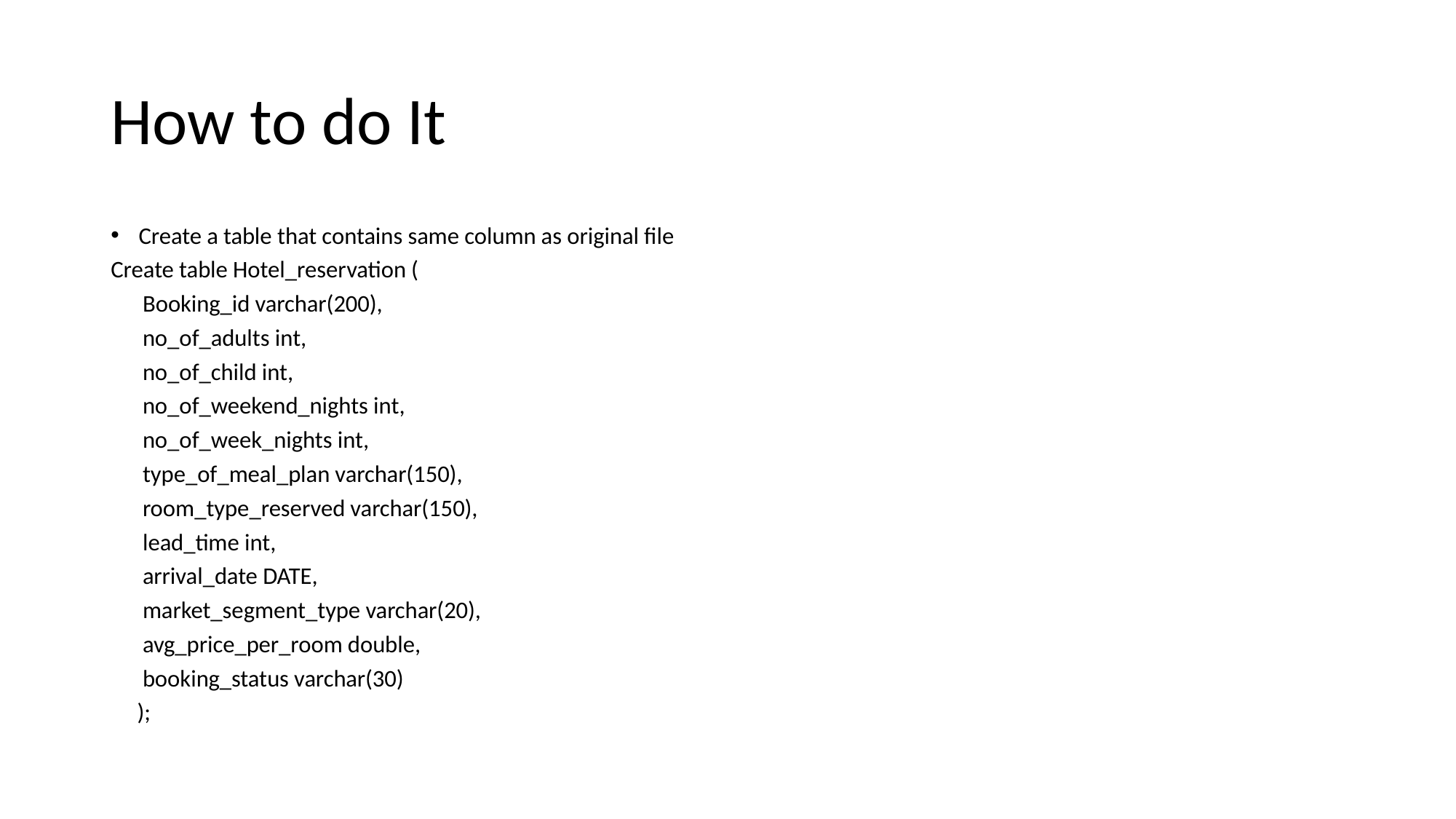

# How to do It
Create a table that contains same column as original file
Create table Hotel_reservation (
      Booking_id varchar(200),
      no_of_adults int,
      no_of_child int,
      no_of_weekend_nights int,
      no_of_week_nights int,
      type_of_meal_plan varchar(150),
      room_type_reserved varchar(150),
      lead_time int,
      arrival_date DATE,
      market_segment_type varchar(20),
      avg_price_per_room double,
      booking_status varchar(30)
     );